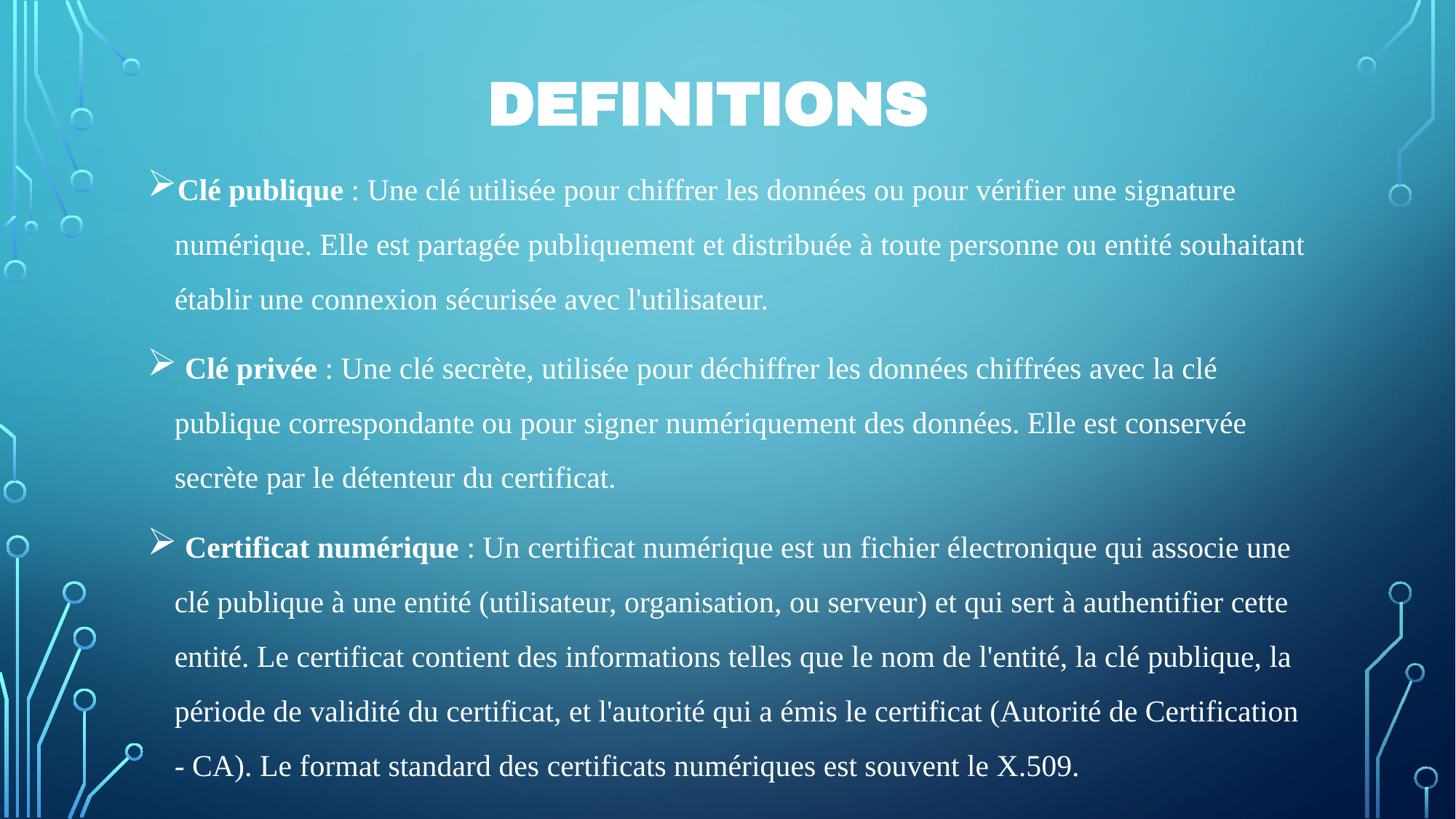

# DEFINITIONS
Clé publique : Une clé utilisée pour chiffrer les données ou pour vérifier une signature numérique. Elle est partagée publiquement et distribuée à toute personne ou entité souhaitant établir une connexion sécurisée avec l'utilisateur.
 Clé privée : Une clé secrète, utilisée pour déchiffrer les données chiffrées avec la clé publique correspondante ou pour signer numériquement des données. Elle est conservée secrète par le détenteur du certificat.
 Certificat numérique : Un certificat numérique est un fichier électronique qui associe une clé publique à une entité (utilisateur, organisation, ou serveur) et qui sert à authentifier cette entité. Le certificat contient des informations telles que le nom de l'entité, la clé publique, la période de validité du certificat, et l'autorité qui a émis le certificat (Autorité de Certification - CA). Le format standard des certificats numériques est souvent le X.509.